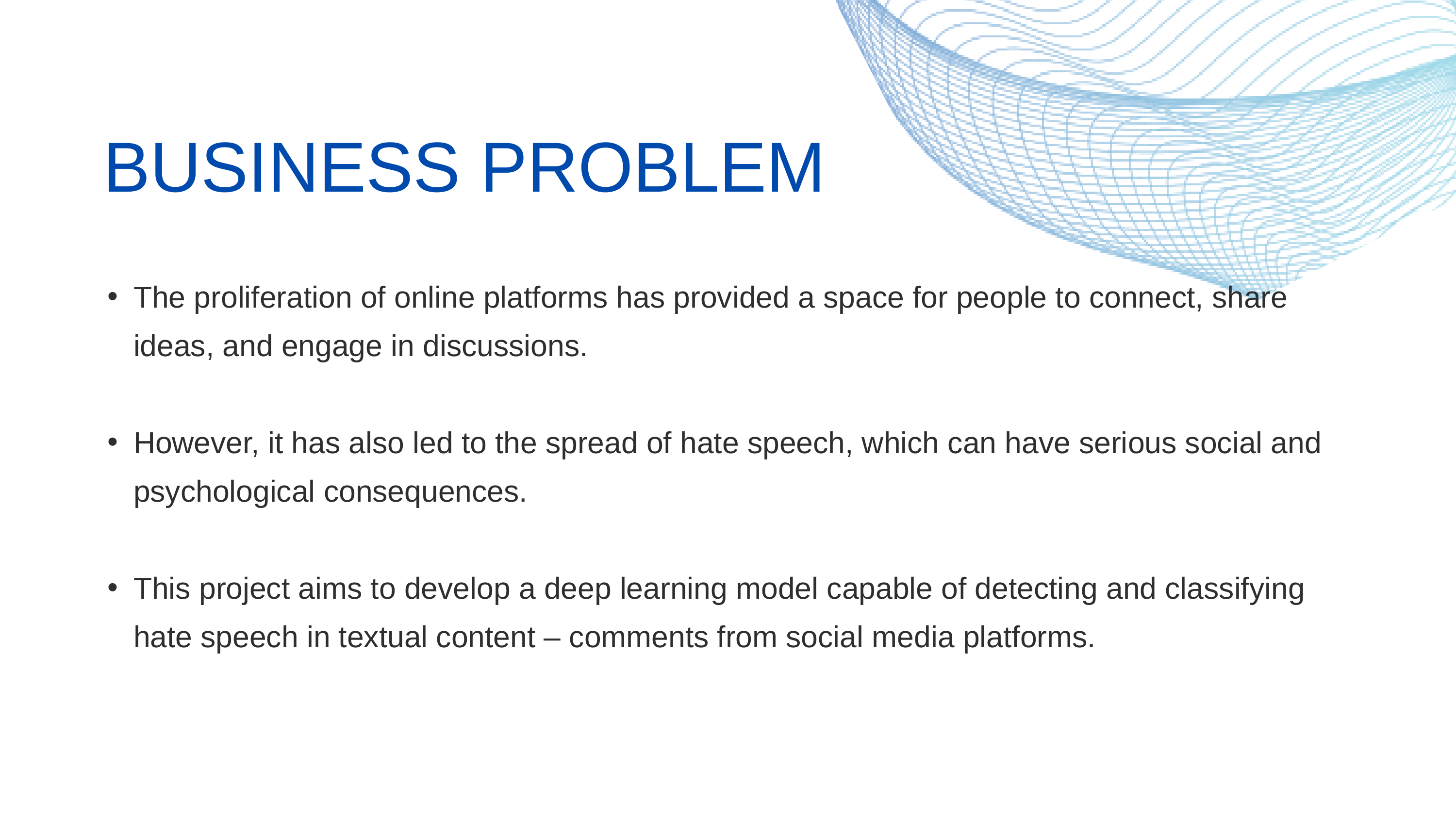

BUSINESS PROBLEM
The proliferation of online platforms has provided a space for people to connect, share ideas, and engage in discussions.

However, it has also led to the spread of hate speech, which can have serious social and psychological consequences.

This project aims to develop a deep learning model capable of detecting and classifying hate speech in textual content – comments from social media platforms.